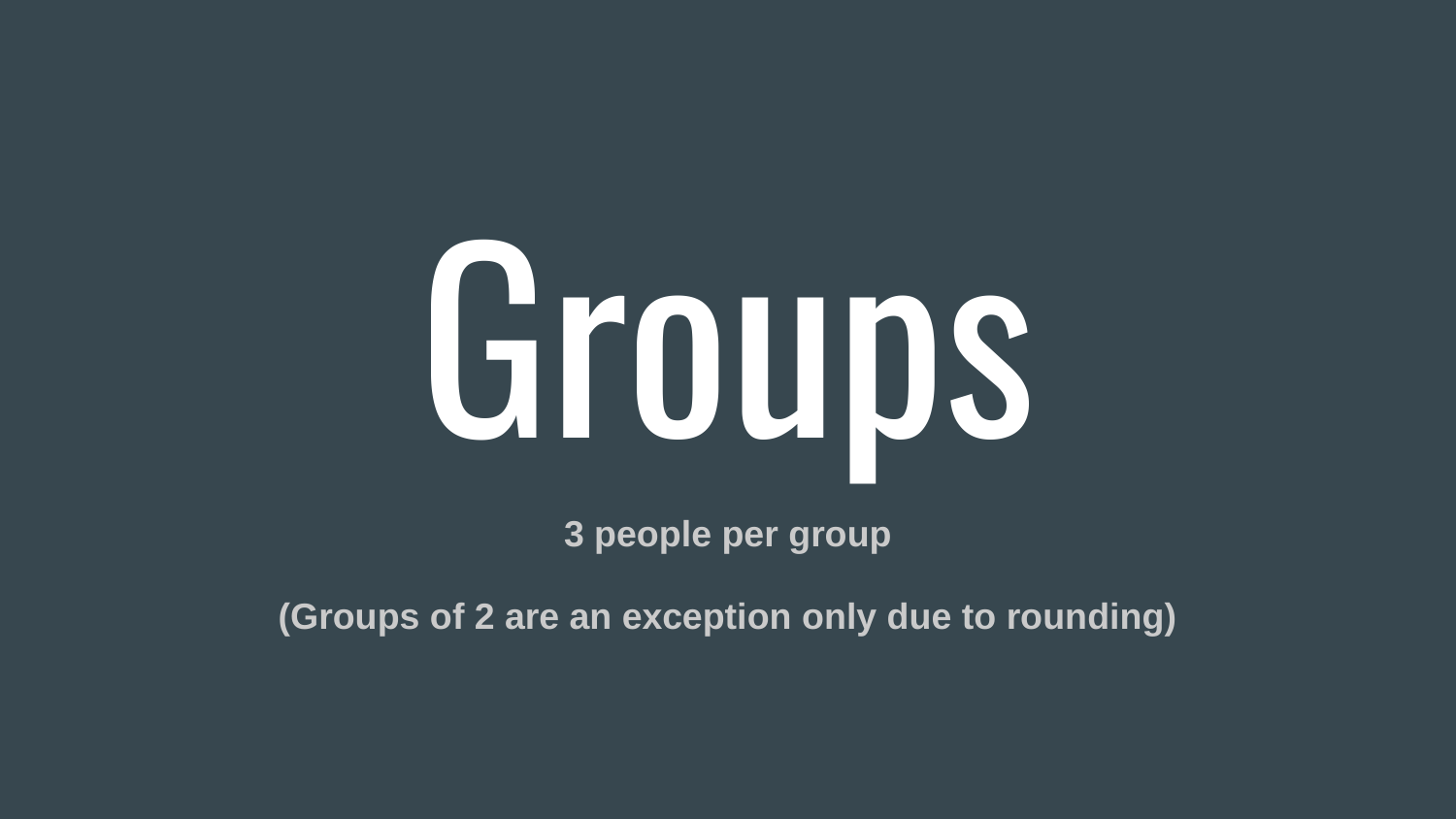

# Groups
3 people per group
(Groups of 2 are an exception only due to rounding)